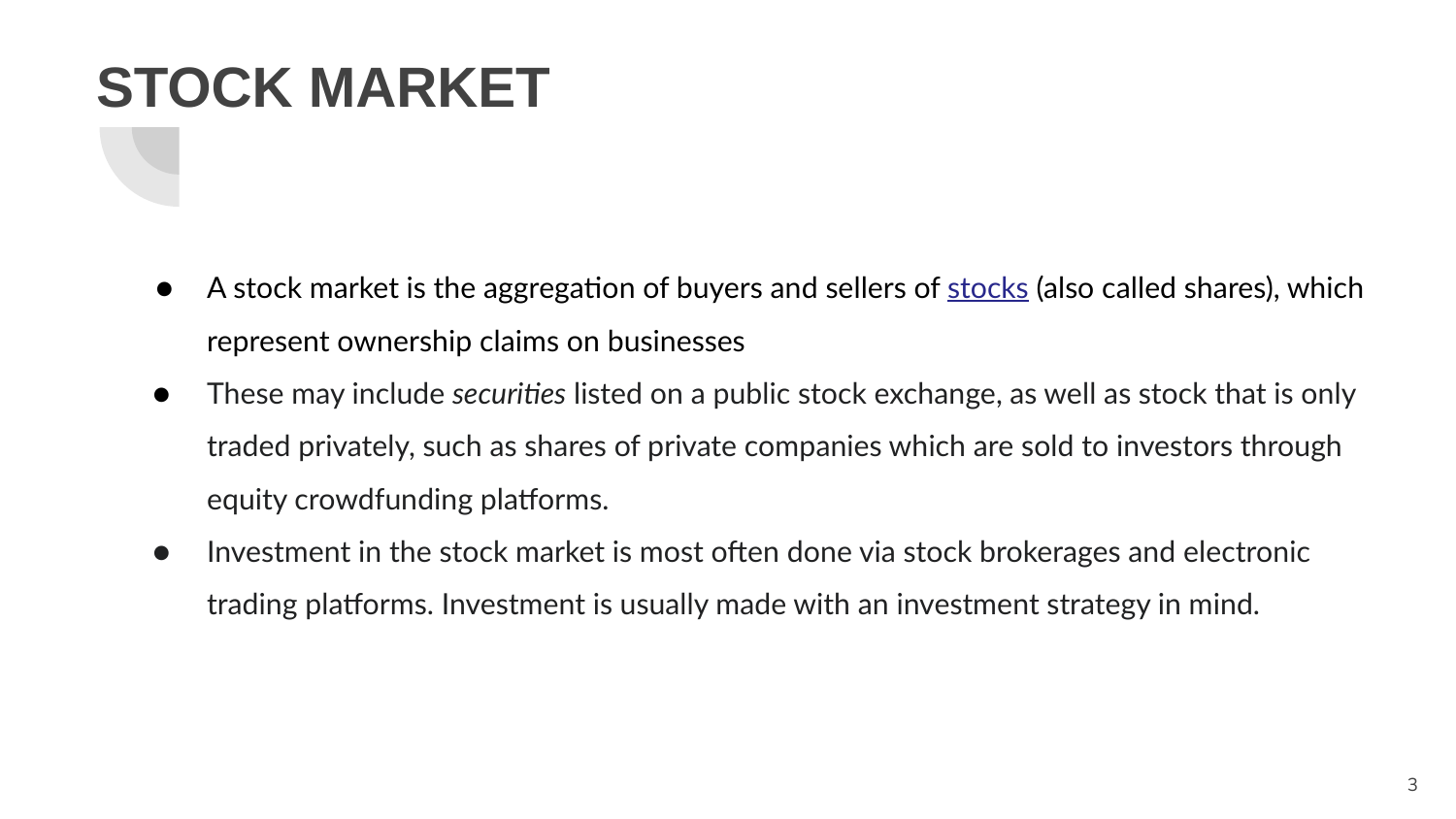

# STOCK MARKET
A stock market is the aggregation of buyers and sellers of stocks (also called shares), which represent ownership claims on businesses
These may include securities listed on a public stock exchange, as well as stock that is only traded privately, such as shares of private companies which are sold to investors through equity crowdfunding platforms.
Investment in the stock market is most often done via stock brokerages and electronic trading platforms. Investment is usually made with an investment strategy in mind.

3